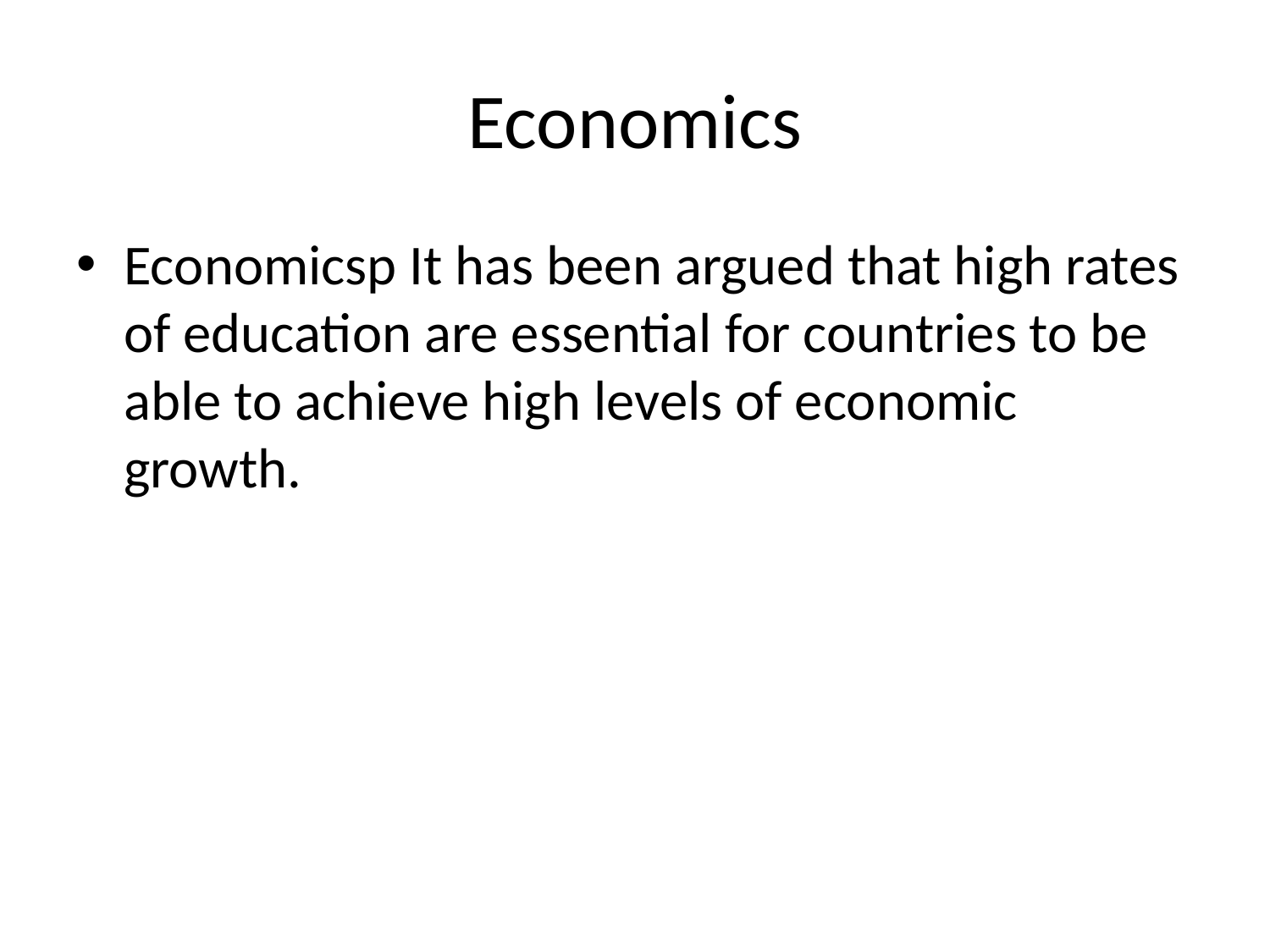

# Economics
Economicsp It has been argued that high rates of education are essential for countries to be able to achieve high levels of economic growth.